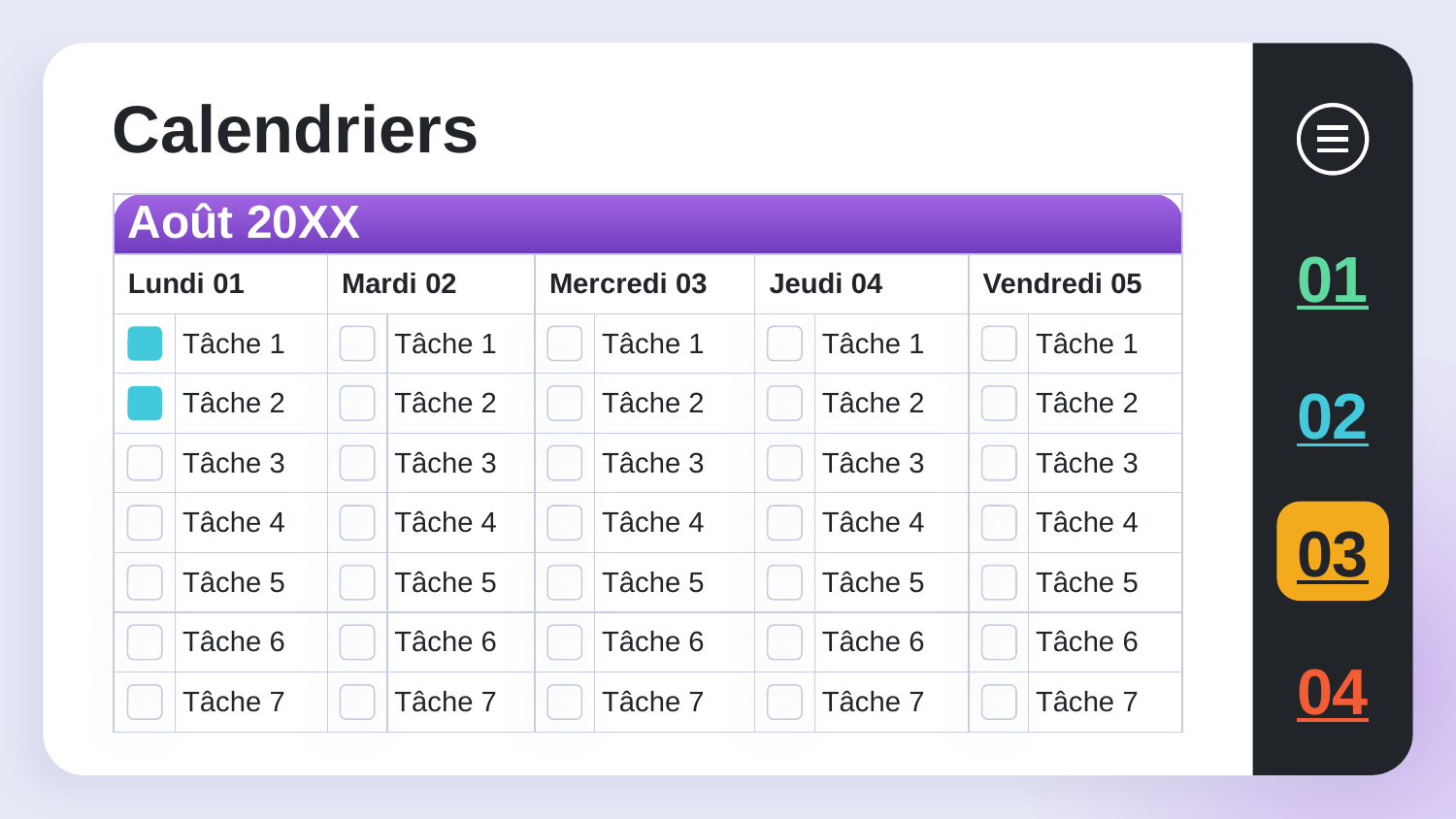

# Calendriers

| Août 20XX |  |  |  |  |  |  |  |  |  |
| --- | --- | --- | --- | --- | --- | --- | --- | --- | --- |
| Lundi 01 |  | Mardi 02 |  | Mercredi 03 |  | Jeudi 04 |  | Vendredi 05 |  |
|  | Tâche 1 |  | Tâche 1 |  | Tâche 1 |  | Tâche 1 |  | Tâche 1 |
|  | Tâche 2 |  | Tâche 2 |  | Tâche 2 |  | Tâche 2 |  | Tâche 2 |
|  | Tâche 3 |  | Tâche 3 |  | Tâche 3 |  | Tâche 3 |  | Tâche 3 |
|  | Tâche 4 |  | Tâche 4 |  | Tâche 4 |  | Tâche 4 |  | Tâche 4 |
|  | Tâche 5 |  | Tâche 5 |  | Tâche 5 |  | Tâche 5 |  | Tâche 5 |
|  | Tâche 6 |  | Tâche 6 |  | Tâche 6 |  | Tâche 6 |  | Tâche 6 |
|  | Tâche 7 |  | Tâche 7 |  | Tâche 7 |  | Tâche 7 |  | Tâche 7 |

01

02

03

04